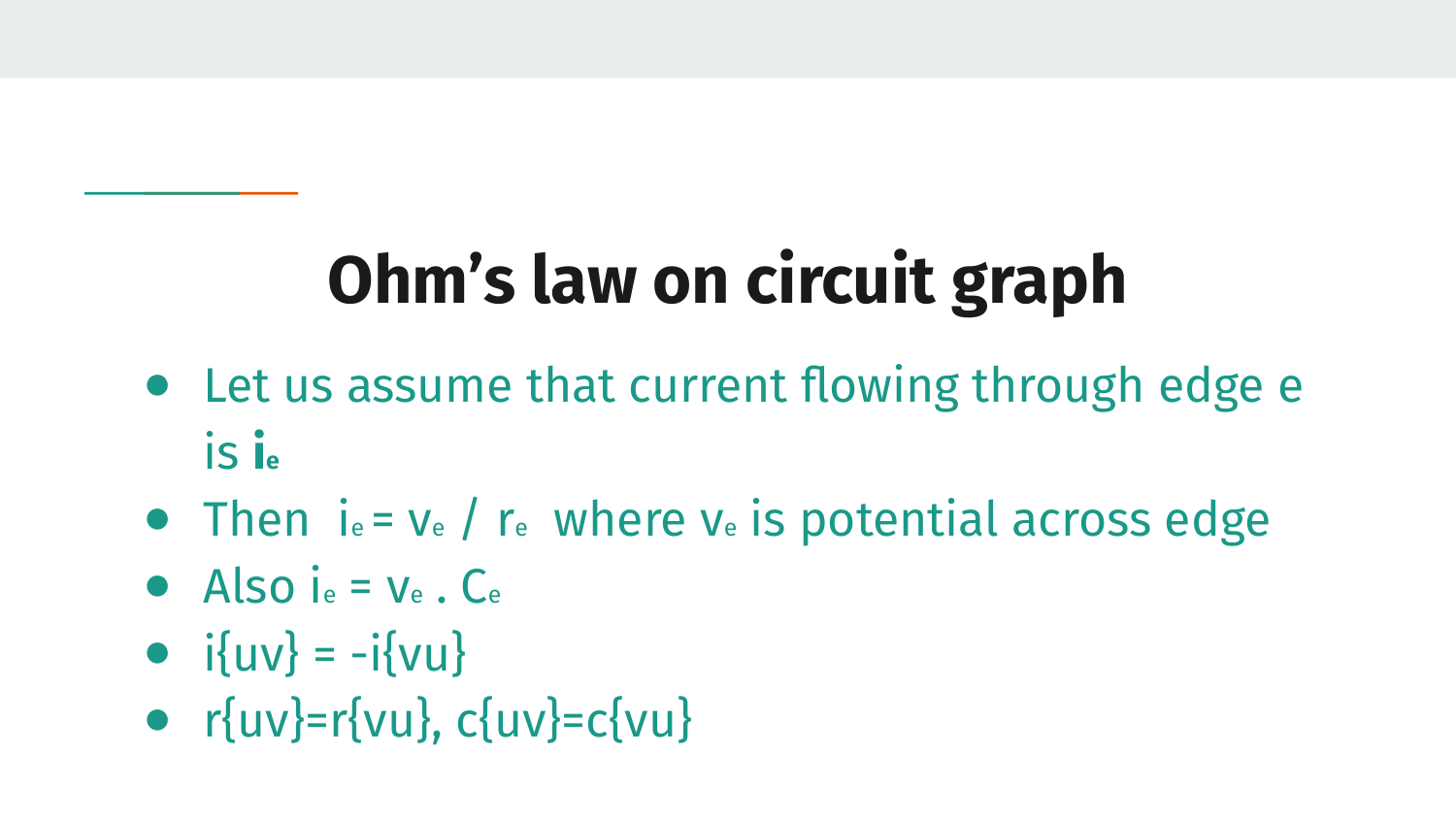

# Ohm’s law on circuit graph

Let us assume that current flowing through edge e is ie
Then  ie = ve / re   where ve is potential across edge
Also ie = ve . Ce
i{uv} = -i{vu}
r{uv}=r{vu}, c{uv}=c{vu}